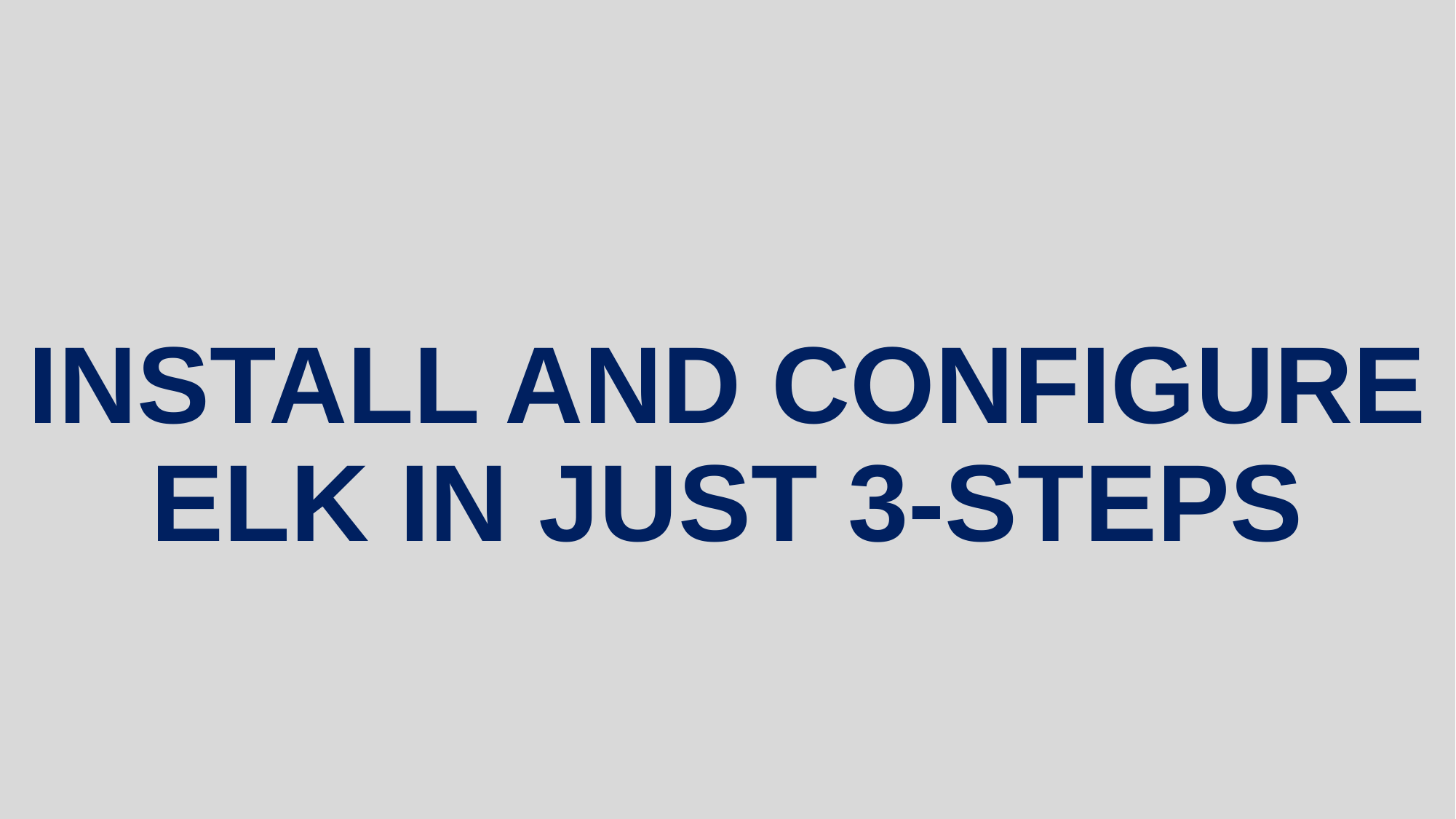

# INSTALL AND CONFIGURE ELK IN JUST 3-STEPS